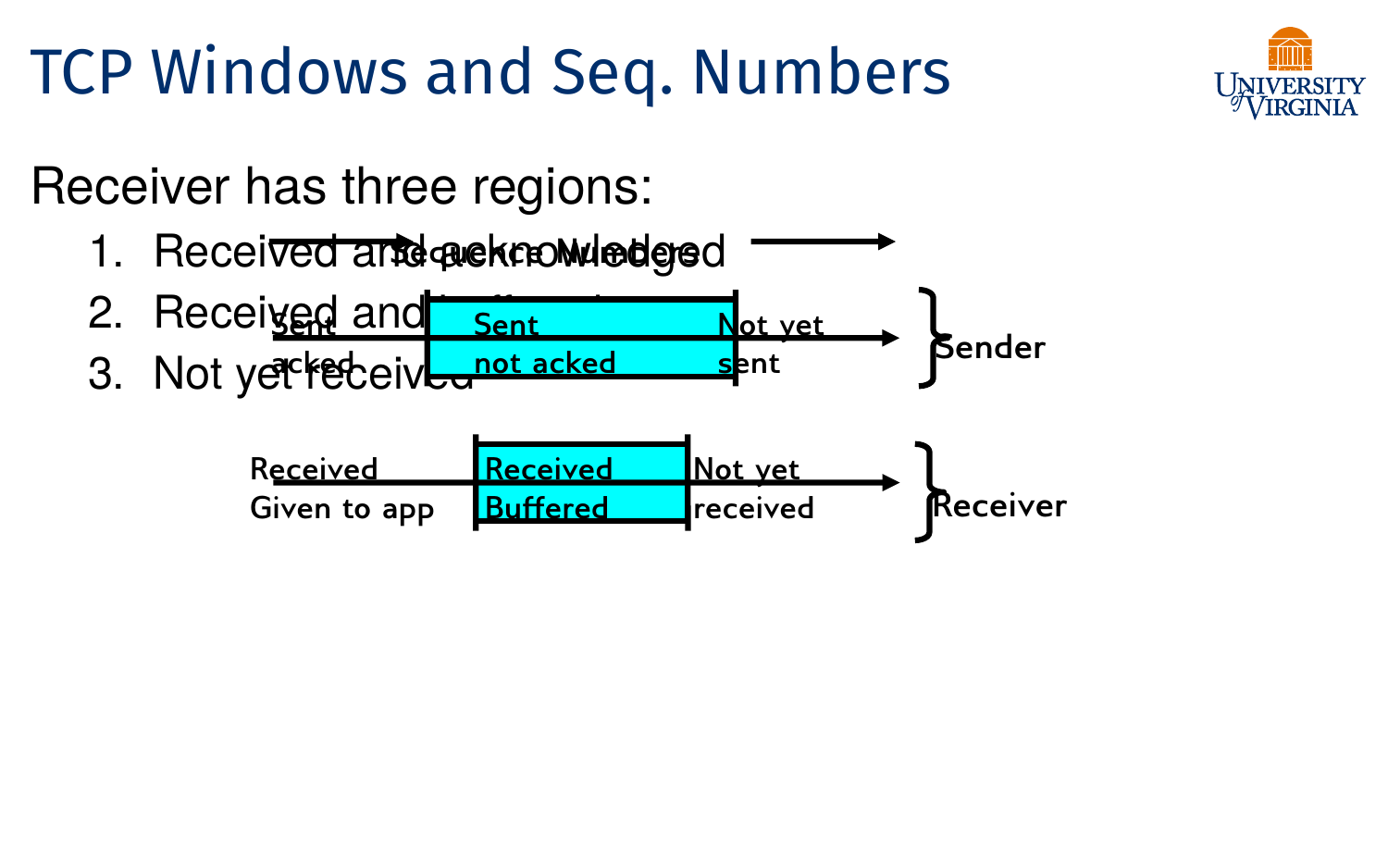

# TCP Windows and Seq. Numbers
Receiver has three regions:
Received and acknowledged
Received and buffered
Not yet received
Sequence Numbers

Sent
acked
Sent
not acked
Not yet
sent

Sender

Received
Given to app
Received
Buffered
Not yet
received

Receiver